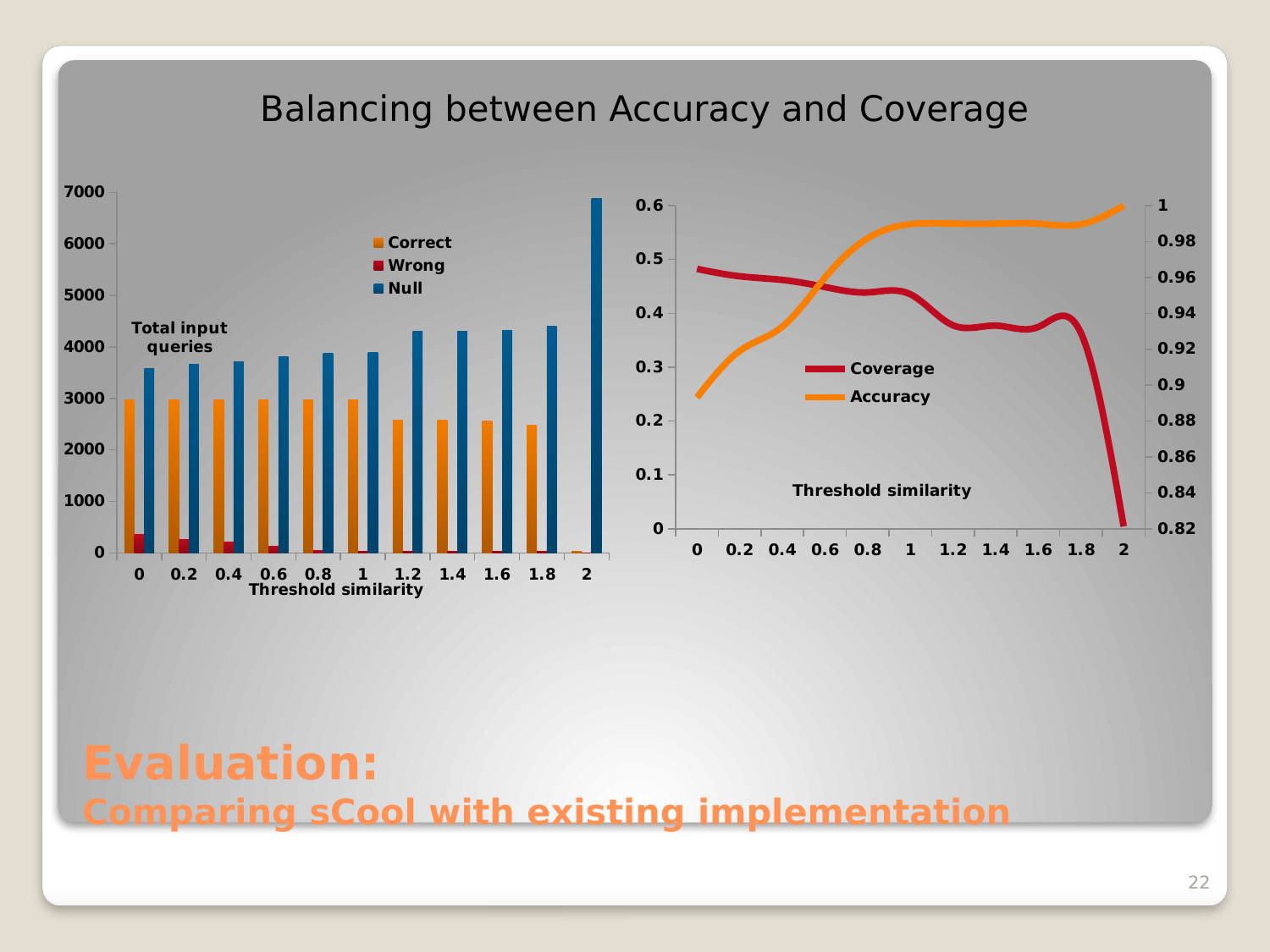

Balancing between Accuracy and Coverage

### Chart

| Category | Correct | Wrong | Null |
|---|---|---|---|
| 0 | 2976.0 | 356.0 | 3573.0 |
| 0.2 | 2976.0 | 262.0 | 3667.0 |
| 0.4 | 2976.0 | 215.0 | 3714.0 |
| 0.6 | 2976.0 | 124.0 | 3805.0 |
| 0.8 | 2976.0 | 55.0 | 3874.0 |
| 1 | 2976.0 | 31.0 | 3898.0 |
| 1.2 | 2583.0 | 26.0 | 4296.0 |
| 1.4 | 2579.0 | 26.0 | 4300.0 |
| 1.6 | 2563.0 | 26.0 | 4316.0 |
| 1.8 | 2482.0 | 26.0 | 4397.0 |
| 2 | 31.0 | 0.0 | 6874.0 |

### Chart

| Category | Coverage | Accuracy |
|---|---|---|
| 0 | 0.4825488776249095 | 0.8931572629051621 |
| 0.2 | 0.4689355539464156 | 0.9190858554663373 |
| 0.4 | 0.46212889210716873 | 0.9326230021936697 |
| 0.6 | 0.4489500362056481 | 0.96 |
| 0.8 | 0.4389572773352643 | 0.9818541735400858 |
| 1 | 0.4354815351194786 | 0.9896907216494846 |
| 1.2 | 0.3778421433743664 | 0.9900344959754696 |
| 1.4 | 0.3772628530050688 | 0.9900191938579654 |
| 1.6 | 0.3749456915278783 | 0.9899575125531093 |
| 1.8 | 0.36321506154960176 | 0.9896331738437002 |
| 2 | 0.004489500362056481 | 1.0 |
# Evaluation:
Comparing sCool with existing implementation
22